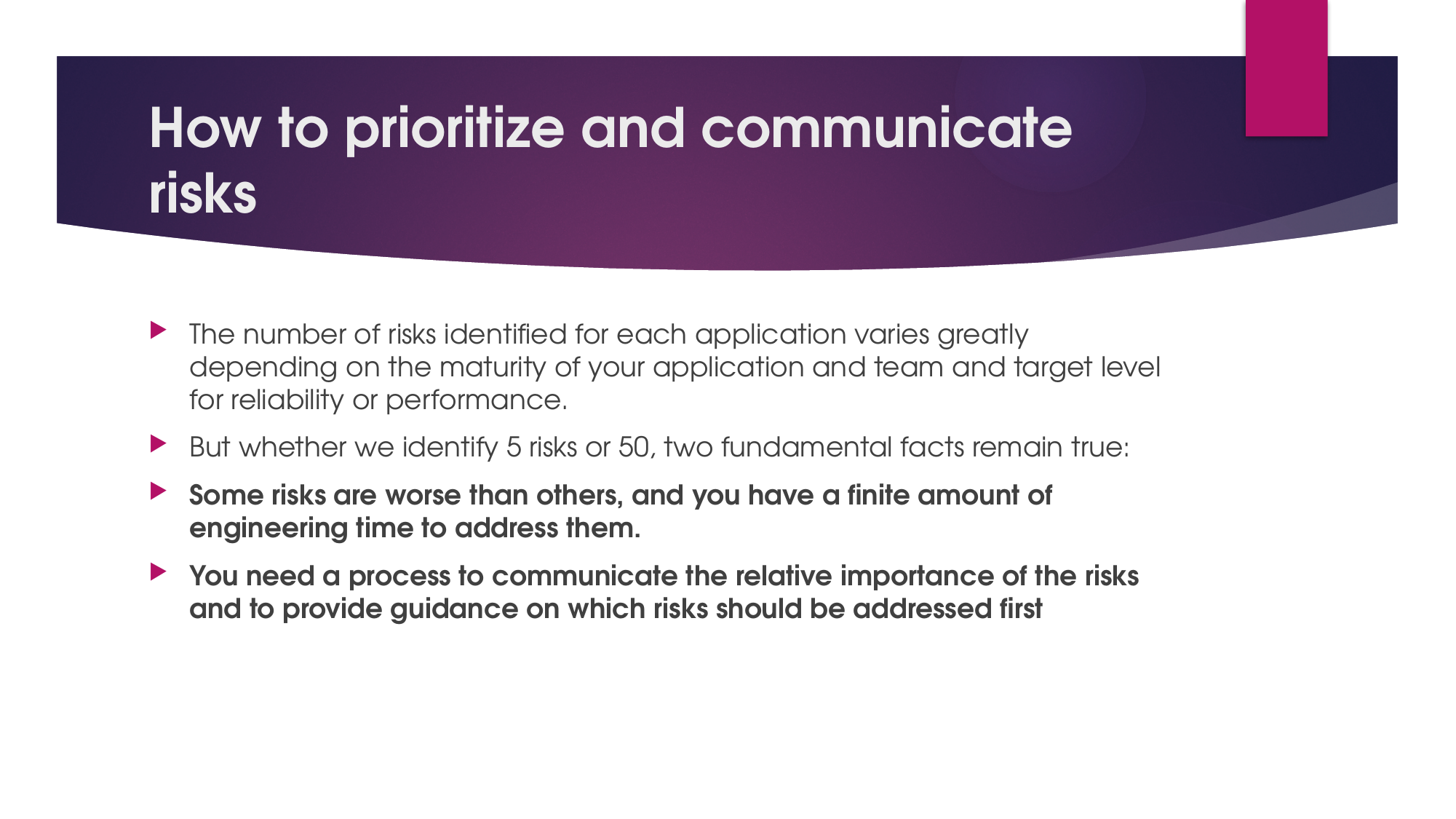

# How to prioritize and communicate risks
The number of risks identified for each application varies greatly depending on the maturity of your application and team and target level for reliability or performance.
But whether we identify 5 risks or 50, two fundamental facts remain true:
Some risks are worse than others, and you have a finite amount of engineering time to address them.
You need a process to communicate the relative importance of the risks and to provide guidance on which risks should be addressed first